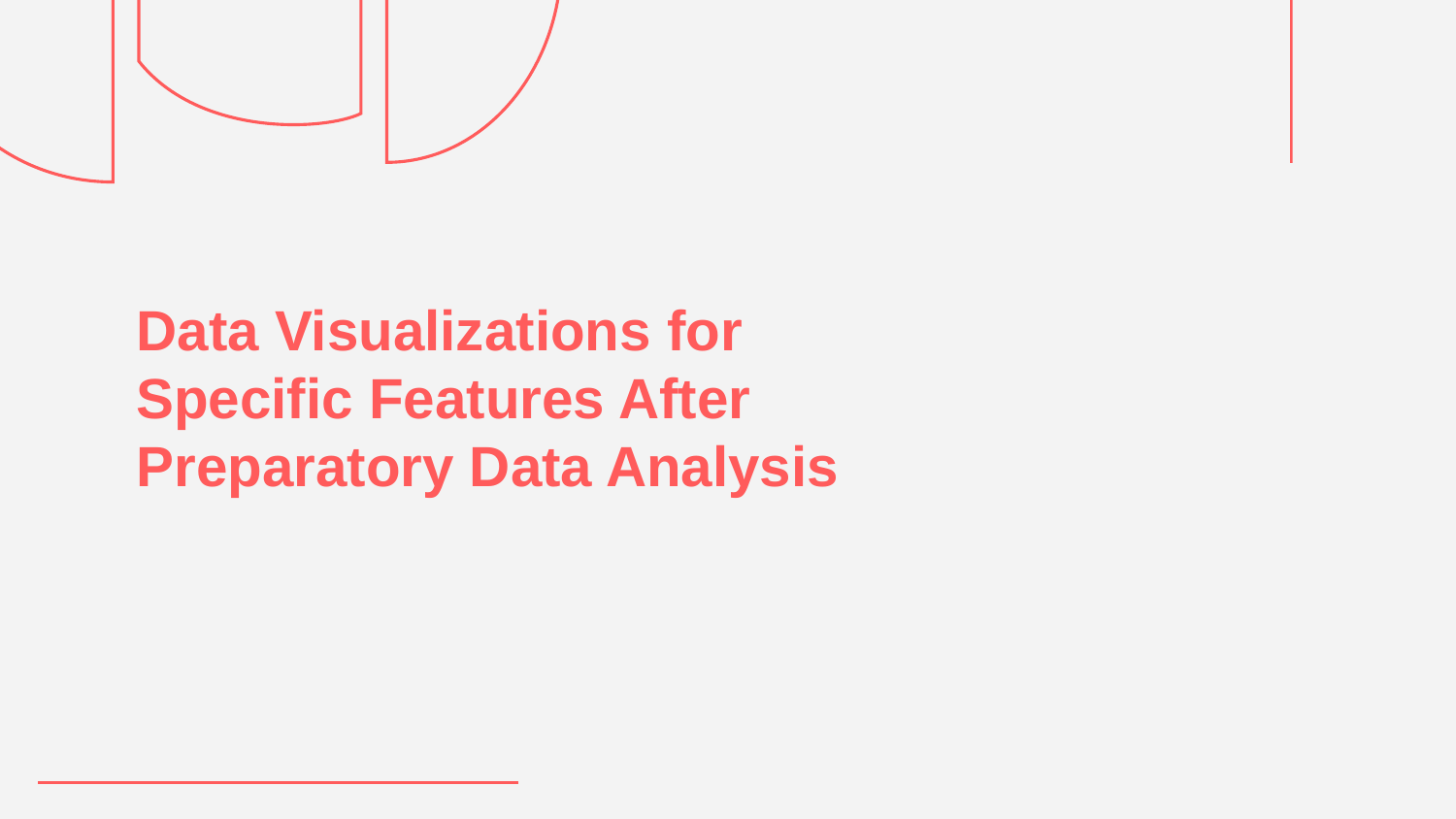

Data Visualizations for Specific Features After Preparatory Data Analysis